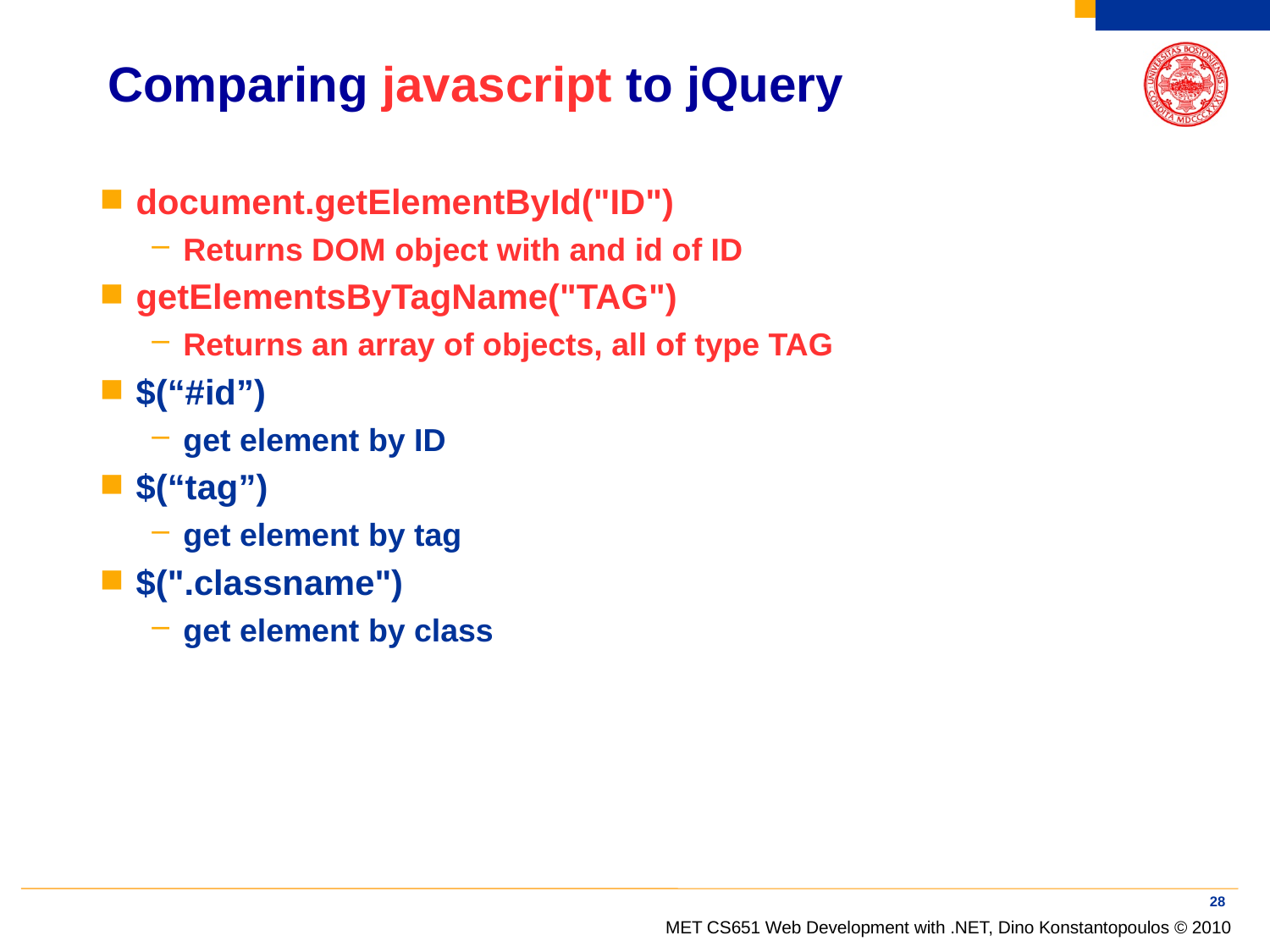

# Comparing javascript to jQuery
document.getElementById("ID")
Returns DOM object with and id of ID
getElementsByTagName("TAG")
Returns an array of objects, all of type TAG
$(“#id”)
get element by ID
$(“tag”)
get element by tag
$(".classname")
get element by class
28